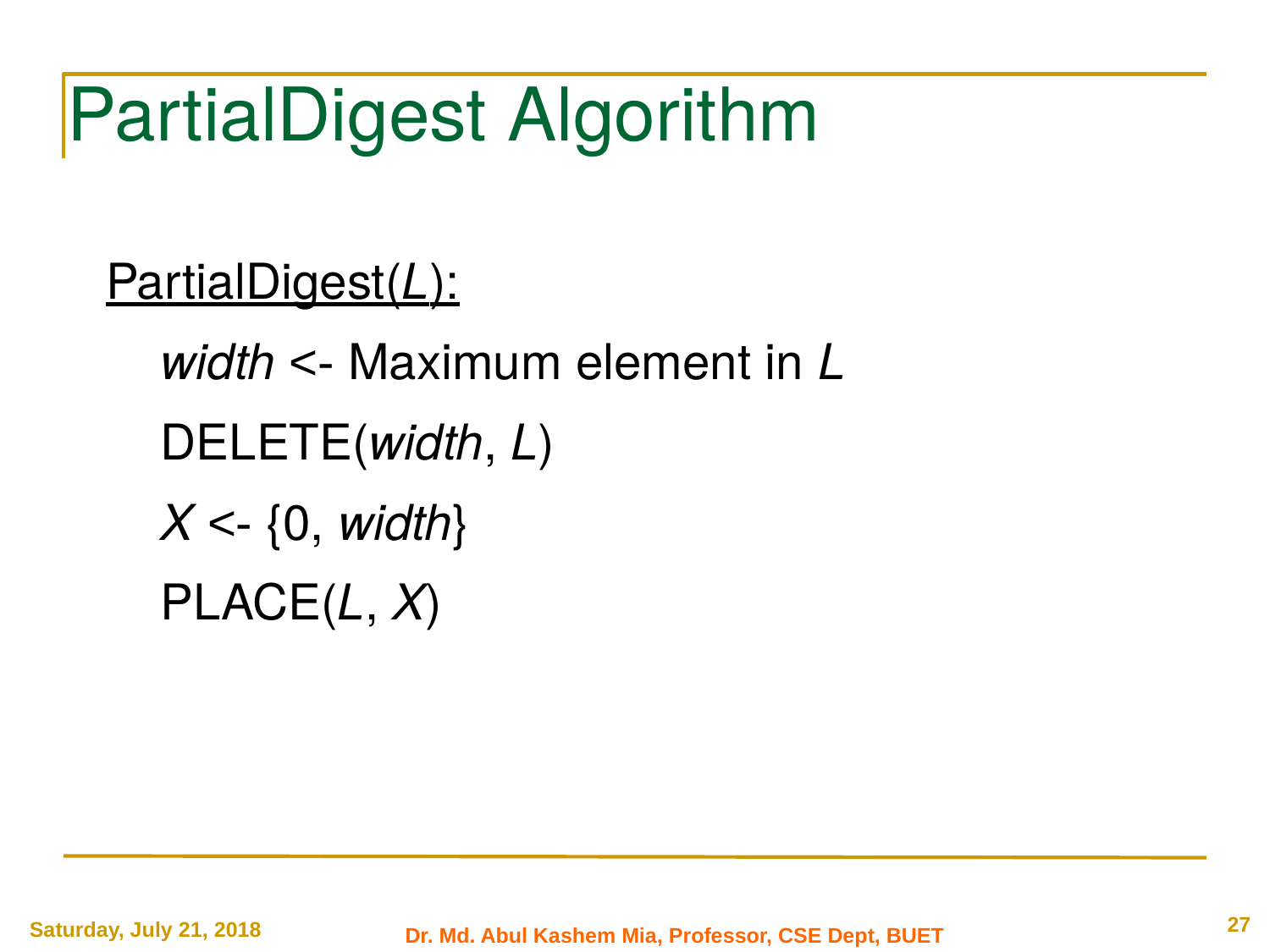

# PartialDigest Algorithm
PartialDigest(L):
    width <- Maximum element in L
    DELETE(width, L)
    X <- {0, width}
    PLACE(L, X)